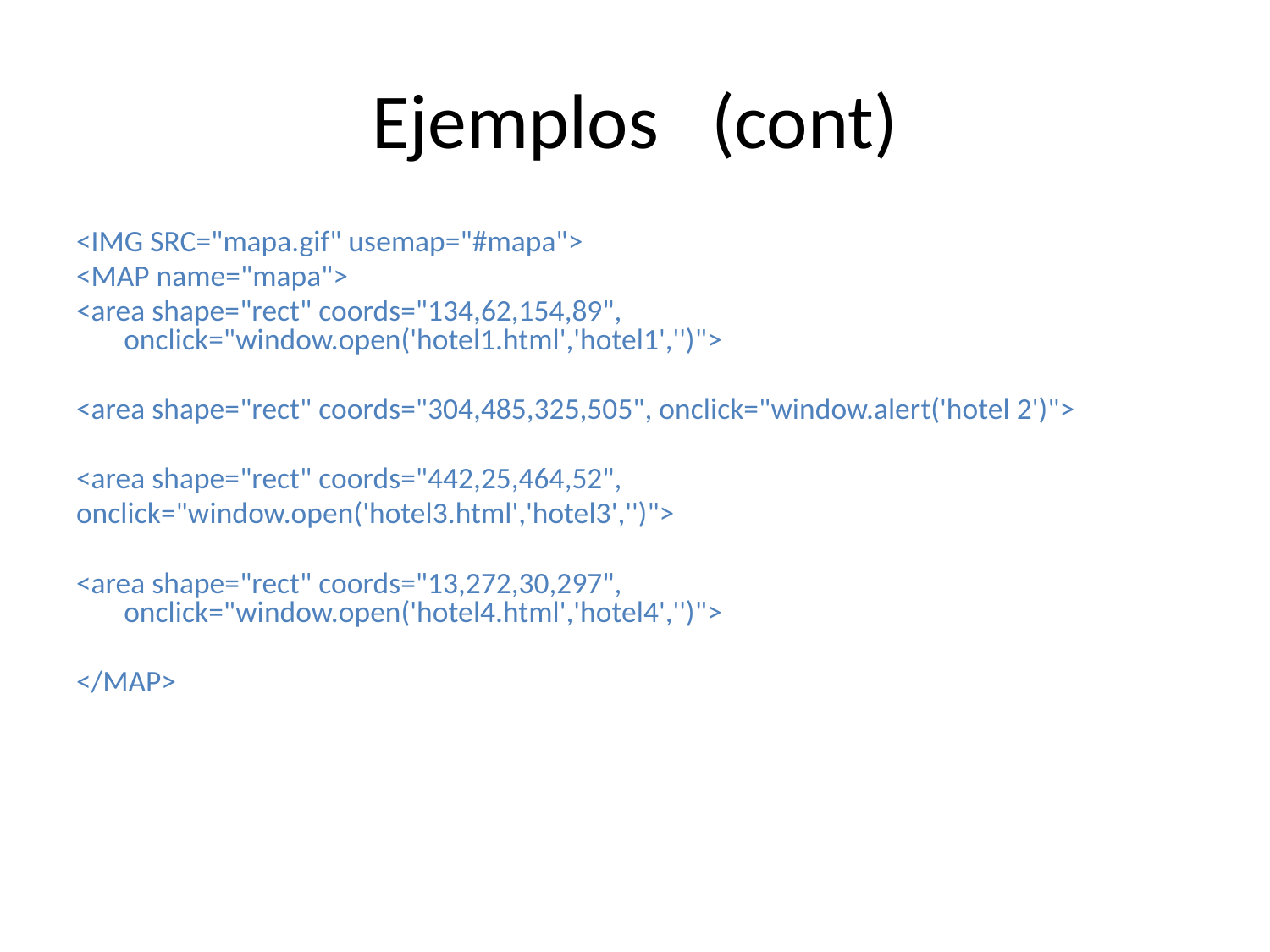

# Ejemplos   (cont)
<IMG SRC="mapa.gif" usemap="#mapa">
<MAP name="mapa">
<area shape="rect" coords="134,62,154,89",                                           onclick="window.open('hotel1.html','hotel1','')">

<area shape="rect" coords="304,485,325,505", onclick="window.alert('hotel 2')">

<area shape="rect" coords="442,25,464,52",
onclick="window.open('hotel3.html','hotel3','')">

<area shape="rect" coords="13,272,30,297",                                         onclick="window.open('hotel4.html','hotel4','')">

</MAP>